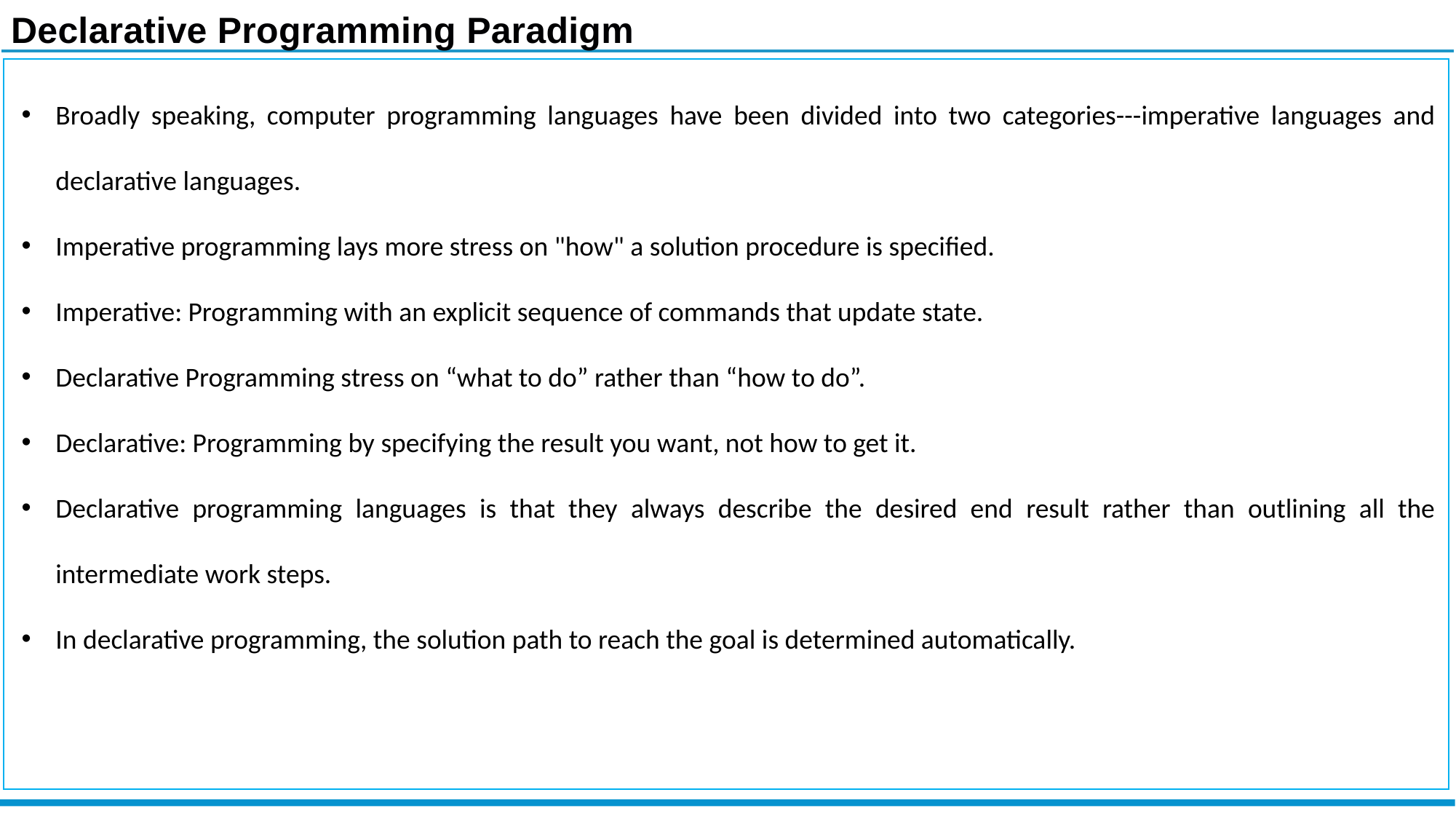

Declarative Programming Paradigm

Broadly speaking, computer programming languages have been divided into two categories---imperative languages and declarative languages.
Imperative programming lays more stress on "how" a solution procedure is specified.
Imperative: Programming with an explicit sequence of commands that update state.
Declarative Programming stress on “what to do” rather than “how to do”.
Declarative: Programming by specifying the result you want, not how to get it.
Declarative programming languages is that they always describe the desired end result rather than outlining all the intermediate work steps.
In declarative programming, the solution path to reach the goal is determined automatically.